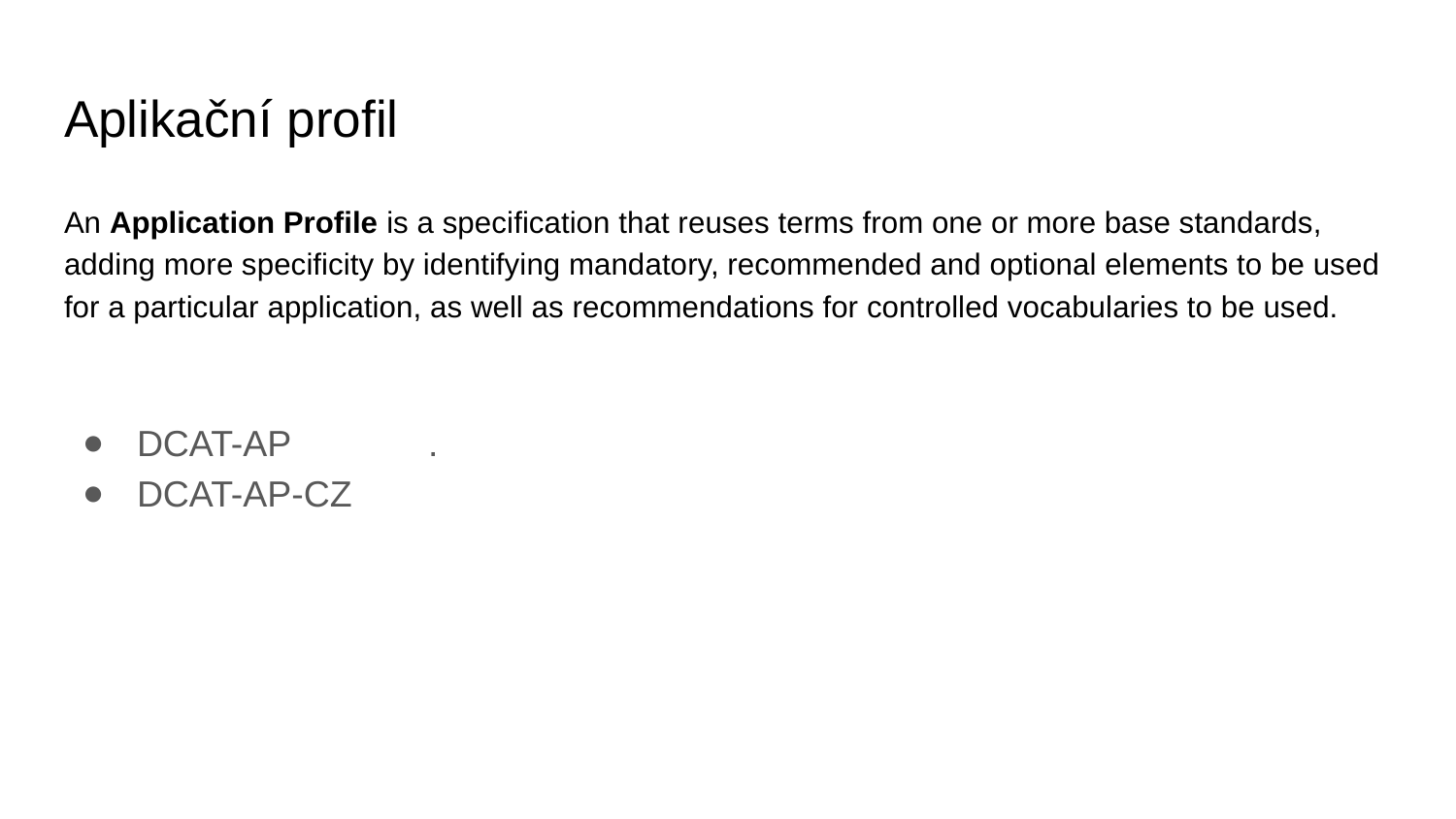

# Aplikační profil
An Application Profile is a specification that reuses terms from one or more base standards, adding more specificity by identifying mandatory, recommended and optional elements to be used for a particular application, as well as recommendations for controlled vocabularies to be used.

DCAT-AP	.
DCAT-AP-CZ